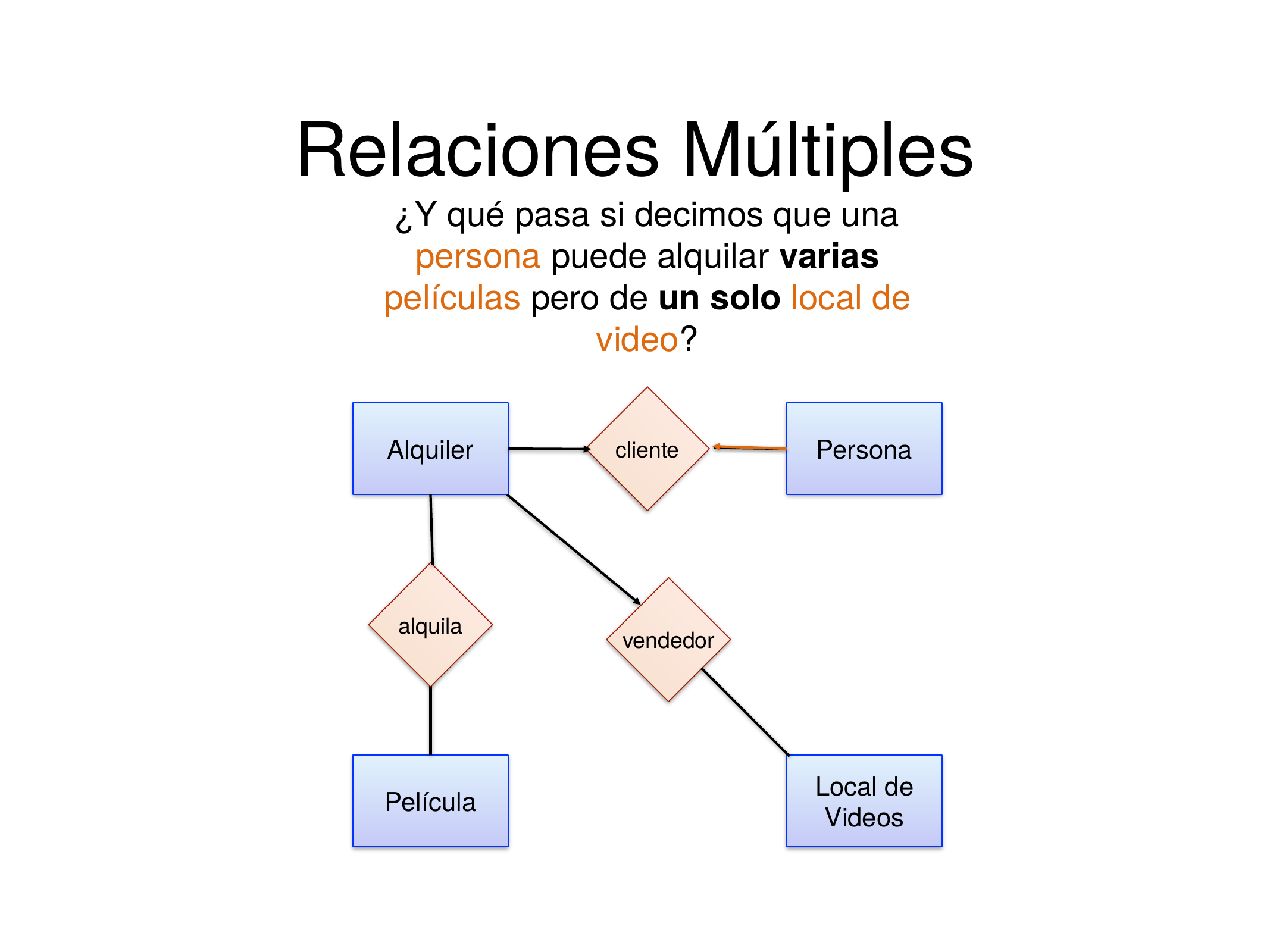

Relaciones Múltiples
¿Y qué pasa si decimos que una persona puede alquilar varias películas pero de un solo local de video?
cliente
Alquiler
Persona
alquila
vendedor
Película
Local de Videos